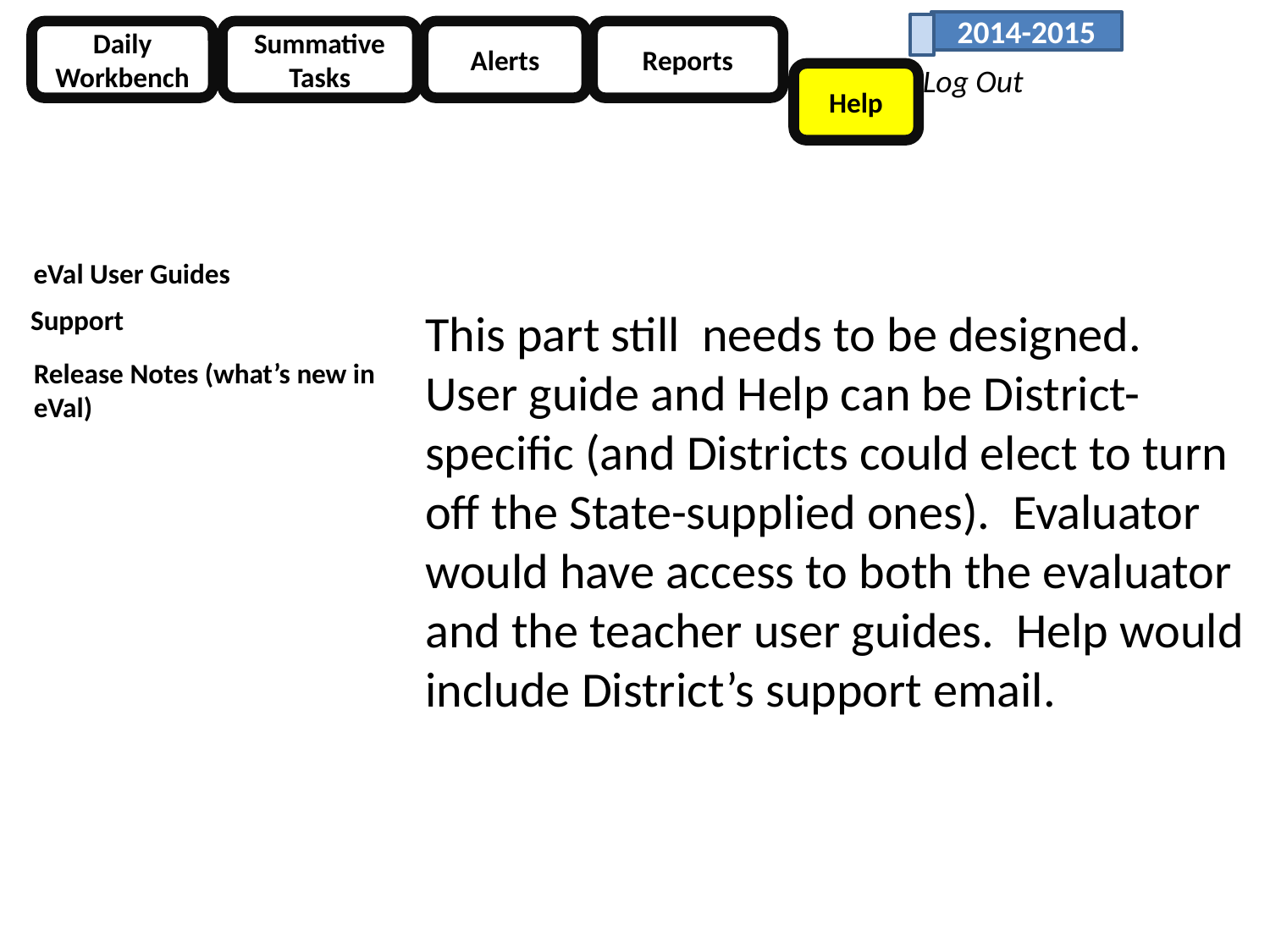

2014-2015

Daily Workbench
Summative Tasks
Alerts
Reports
Log Out
Help
eVal User Guides
Support
This part still  needs to be designed.  User guide and Help can be District-specific (and Districts could elect to turn off the State-supplied ones).  Evaluator would have access to both the evaluator and the teacher user guides.  Help would include District’s support email.
Release Notes (what’s new in eVal)